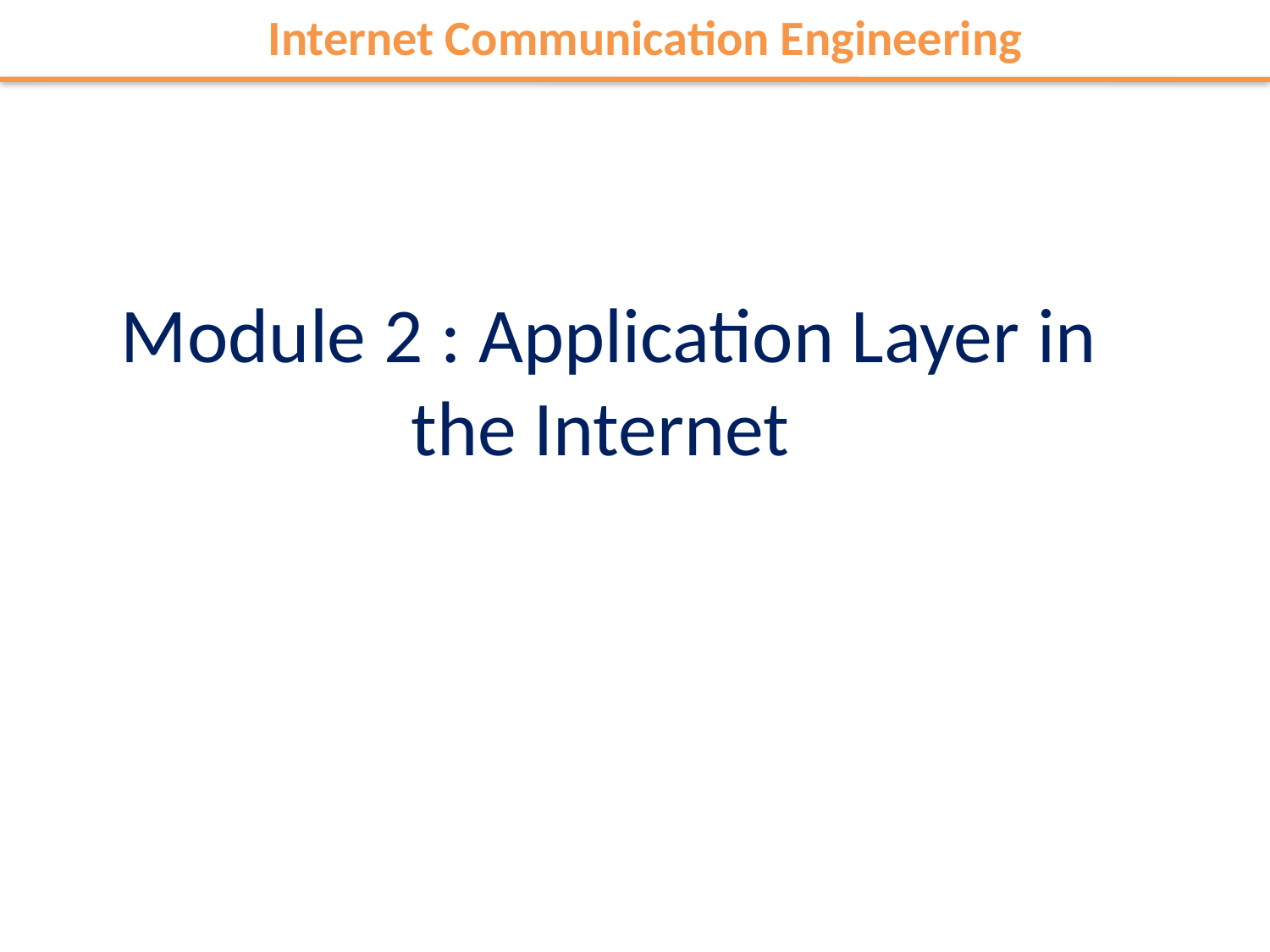

Internet Communication Engineering
# Module 2 : Application Layer in the Internet